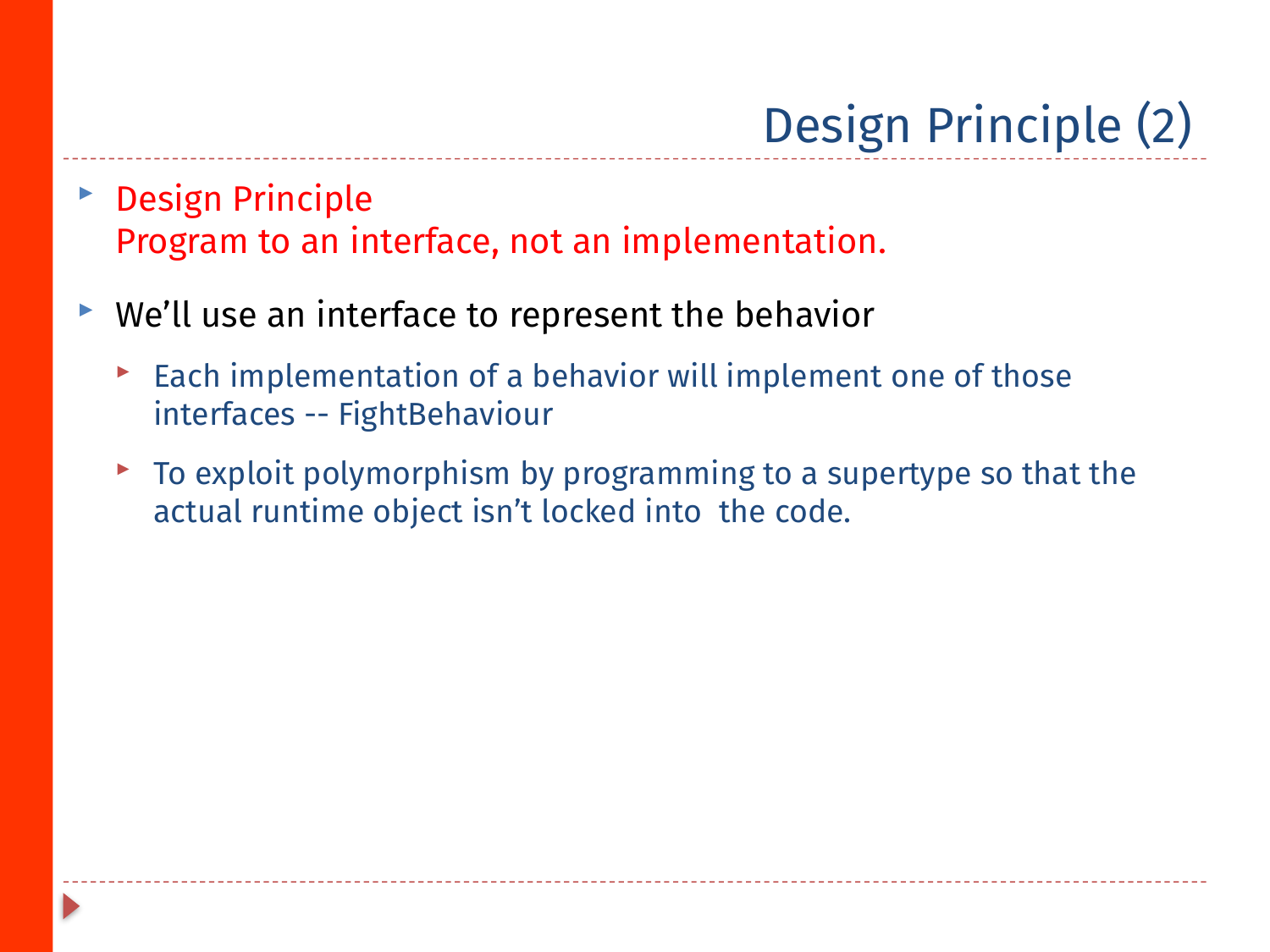

# Design Principle (2)
Design Principle
Program to an interface, not an implementation.
We’ll use an interface to represent the behavior
Each implementation of a behavior will implement one of those interfaces -- FightBehaviour
To exploit polymorphism by programming to a supertype so that the actual runtime object isn’t locked into  the code.